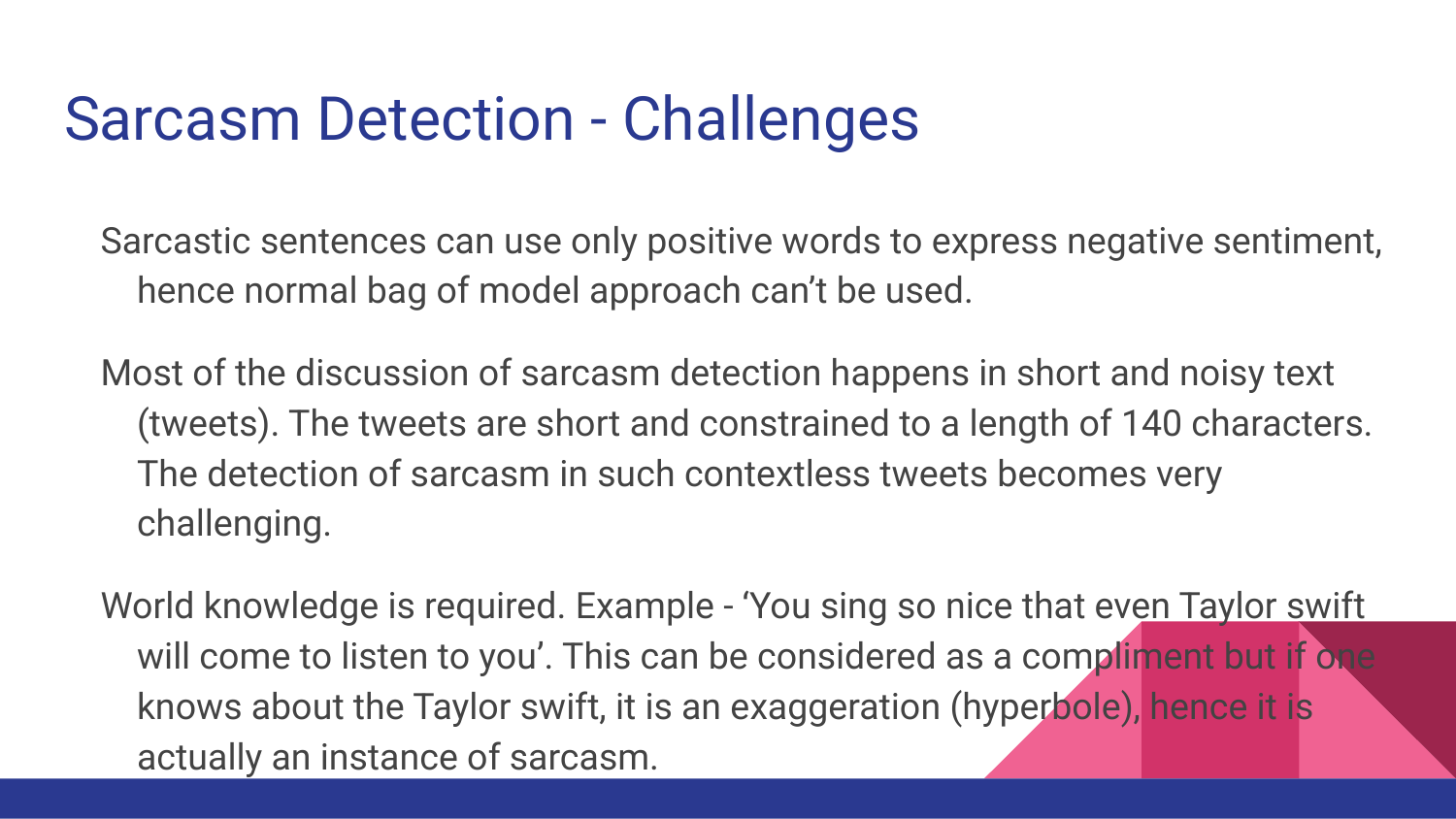

# Sarcasm Detection - Challenges
Sarcastic sentences can use only positive words to express negative sentiment, hence normal bag of model approach can’t be used.
Most of the discussion of sarcasm detection happens in short and noisy text (tweets). The tweets are short and constrained to a length of 140 characters. The detection of sarcasm in such contextless tweets becomes very challenging.
World knowledge is required. Example - ‘You sing so nice that even Taylor swift will come to listen to you’. This can be considered as a compliment but if one knows about the Taylor swift, it is an exaggeration (hyperbole), hence it is actually an instance of sarcasm.